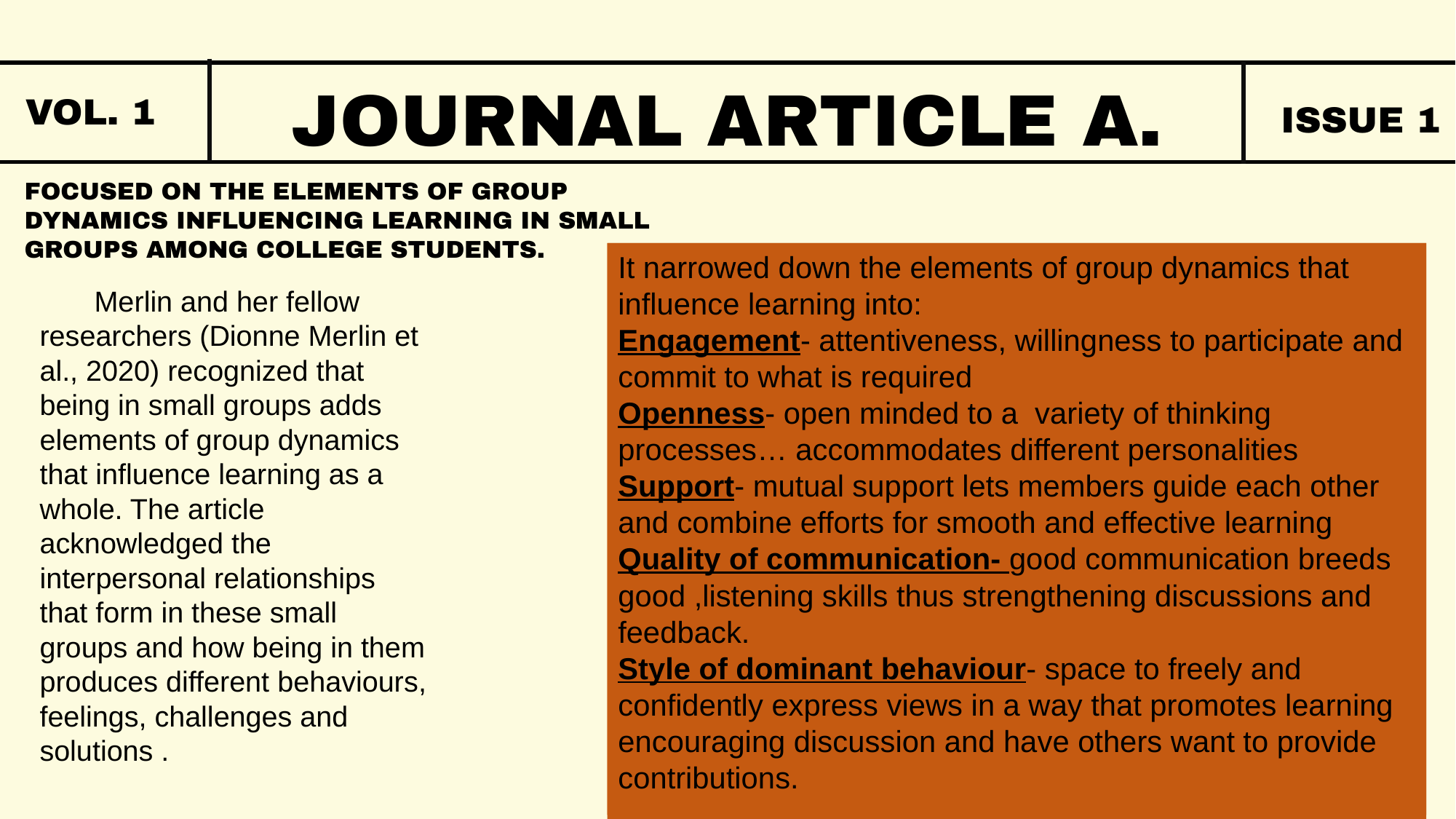

|  |
| --- |
JOURNAL ARTICLE A.
VOL. 1
ISSUE 1
FOCUSED ON THE ELEMENTS OF GROUP DYNAMICS INFLUENCING LEARNING IN SMALL GROUPS AMONG COLLEGE STUDENTS.

It narrowed down the elements of group dynamics that influence learning into:
Engagement- attentiveness, willingness to participate and commit to what is required
Openness- open minded to a  variety of thinking processes… accommodates different personalities
Support- mutual support lets members guide each other and combine efforts for smooth and effective learning
Quality of communication- good communication breeds good ,listening skills thus strengthening discussions and feedback.
Style of dominant behaviour- space to freely and confidently express views in a way that promotes learning encouraging discussion and have others want to provide contributions.

Merlin and her fellow researchers (Dionne Merlin et al., 2020) recognized that being in small groups adds elements of group dynamics that influence learning as a whole. The article acknowledged the interpersonal relationships that form in these small groups and how being in them produces different behaviours, feelings, challenges and solutions .